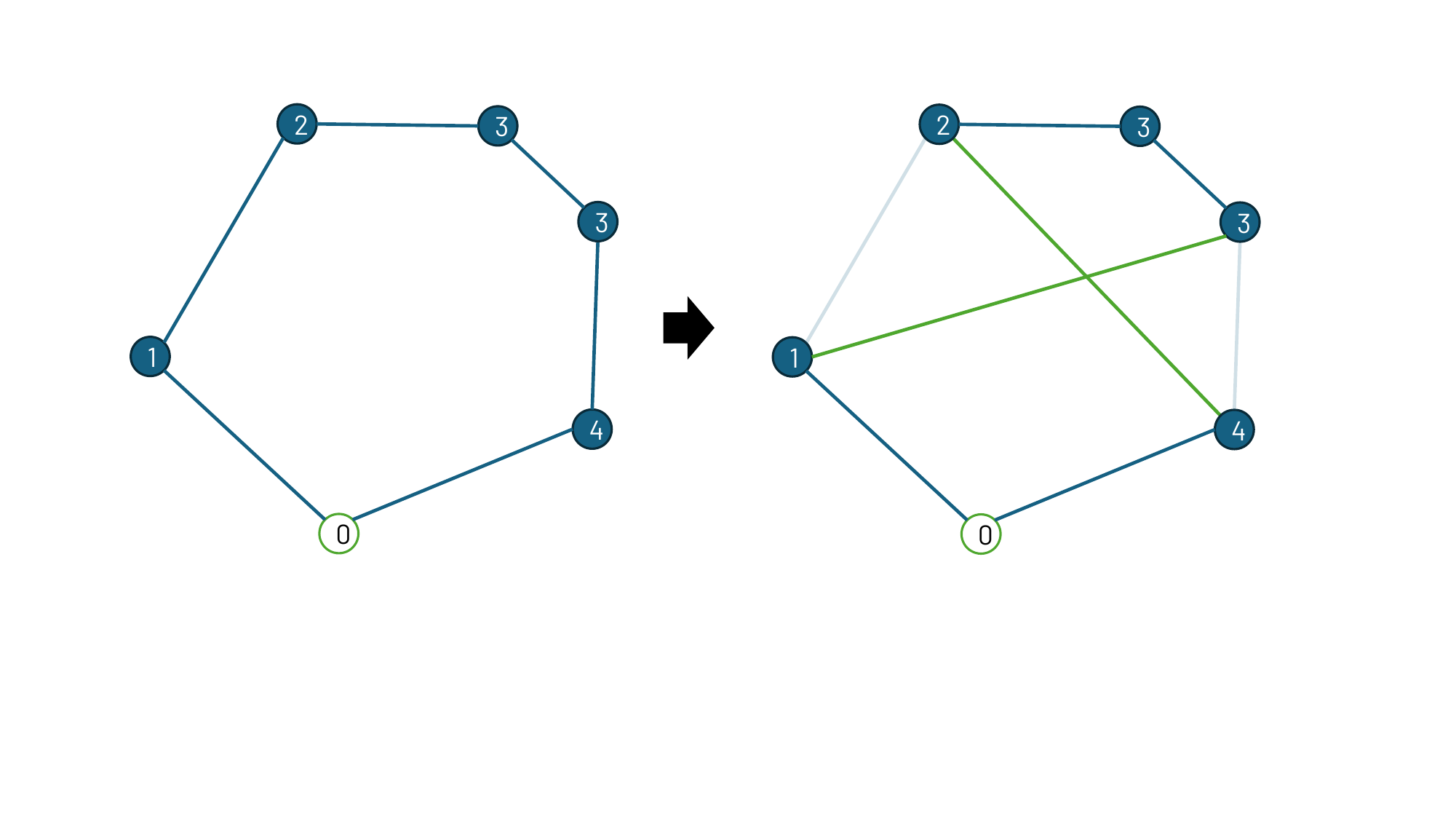

2
2
3
3
3
3

1
1
4
4
0
0